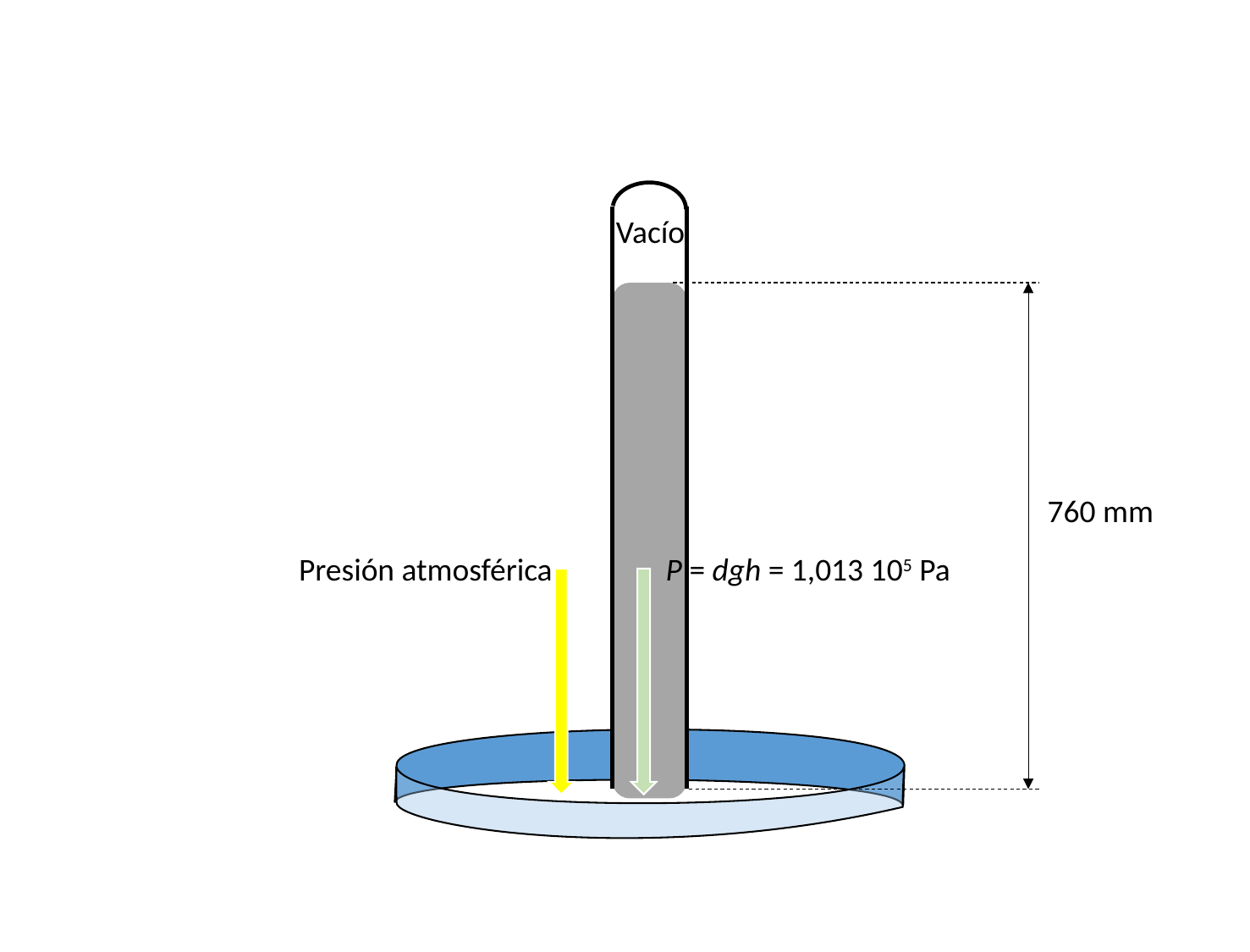

Vacío
760 mm
Presión atmosférica
P = dgh = 1,013 105 Pa